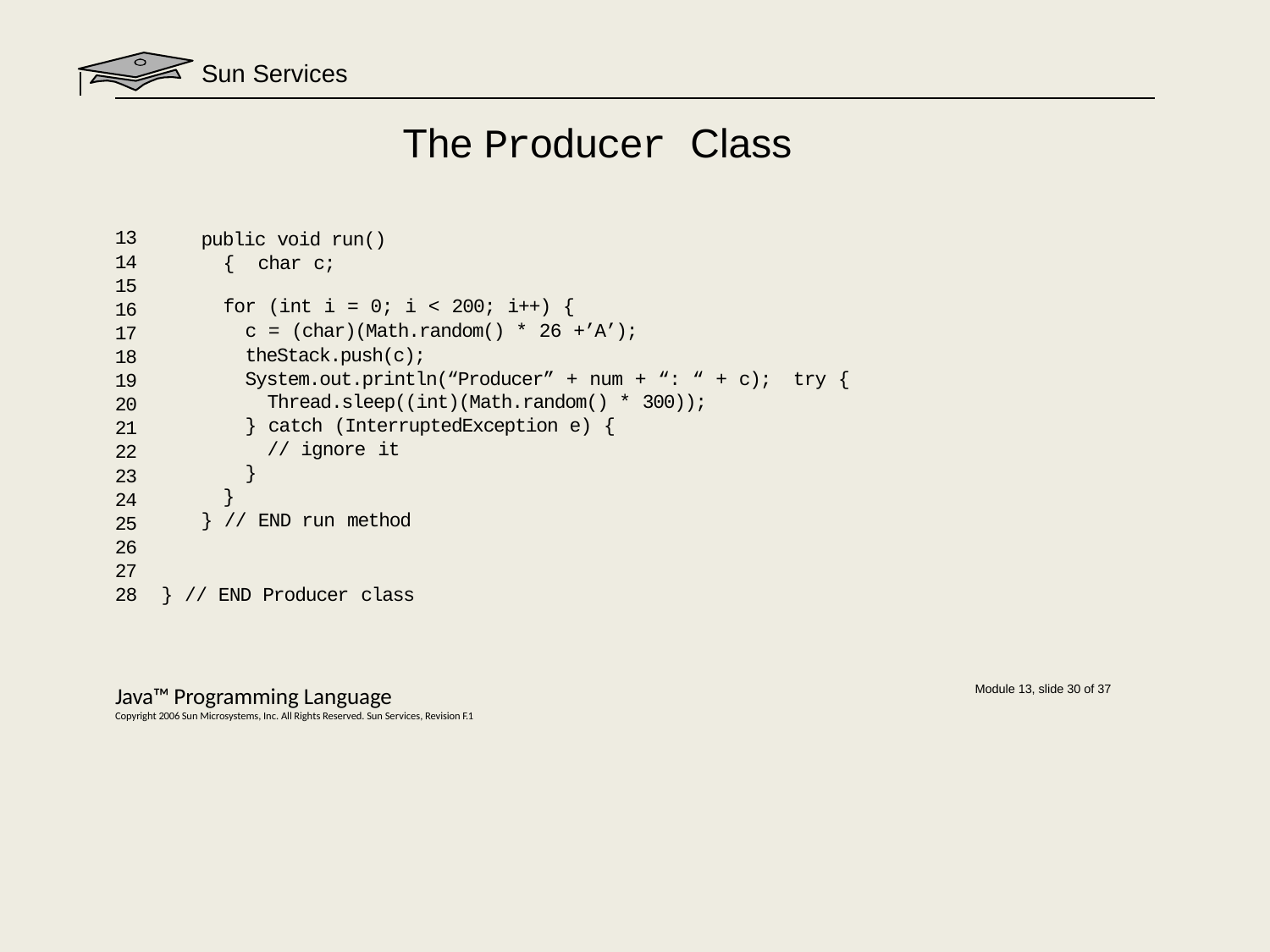

# Sun Services

The Producer Class
public void run() {  char c;
13
14
15
16
17
18
19
20
21
22
23
24
25
26
27
28	} // END Producer class
for (int i = 0; i < 200; i++) {
c = (char)(Math.random() * 26 +’A’);  theStack.push(c);
System.out.println(“Producer” + num + “: “ + c);  try {
Thread.sleep((int)(Math.random() * 300));
} catch (InterruptedException e) {
// ignore it
}
}
} // END run method
Java™ Programming Language
Copyright 2006 Sun Microsystems, Inc. All Rights Reserved. Sun Services, Revision F.1
Module 13, slide 30 of 37